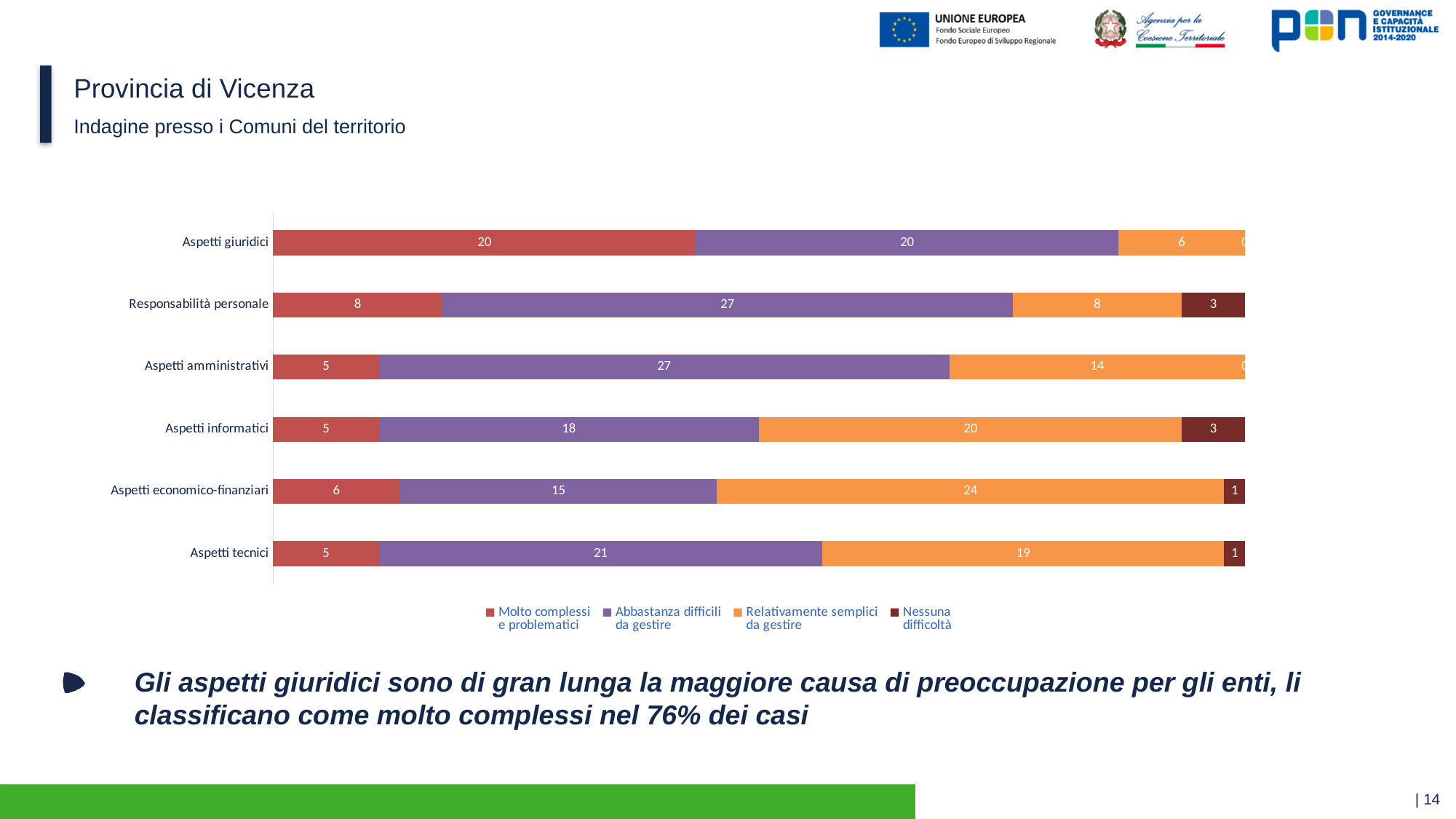

# Provincia di Vicenza
Indagine presso i Comuni del territorio

### Chart

| Category | Molto complessi
e problematici | Abbastanza difficili
da gestire | Relativamente semplici
da gestire | Nessuna
difficoltà |
|---|---|---|---|---|
| Aspetti tecnici | 5.0 | 21.0 | 19.0 | 1.0 |
| Aspetti economico-finanziari | 6.0 | 15.0 | 24.0 | 1.0 |
| Aspetti informatici | 5.0 | 18.0 | 20.0 | 3.0 |
| Aspetti amministrativi | 5.0 | 27.0 | 14.0 | 0.0 |
| Responsabilità personale | 8.0 | 27.0 | 8.0 | 3.0 |
| Aspetti giuridici | 20.0 | 20.0 | 6.0 | 0.0 |
Gli aspetti giuridici sono di gran lunga la maggiore causa di preoccupazione per gli enti, li classificano come molto complessi nel 76% dei casi